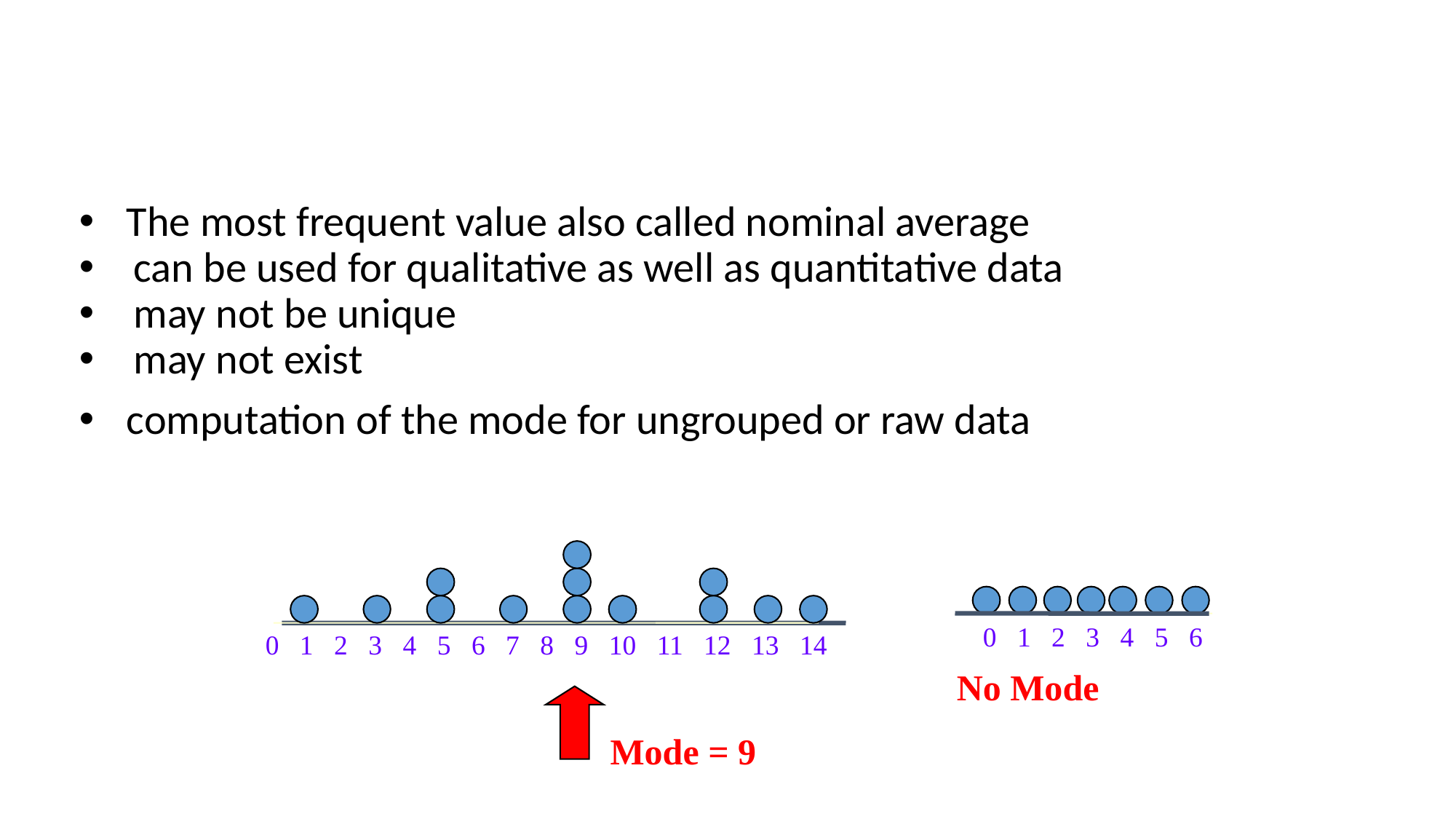

# Mode
The most frequent value also called nominal average
can be used for qualitative as well as quantitative data
may not be unique
may not exist
computation of the mode for ungrouped or raw data

0   1   2   3   4   5   6
0   1   2   3   4   5   6   7   8   9   10   11   12   13   14

No Mode

Mode = 9